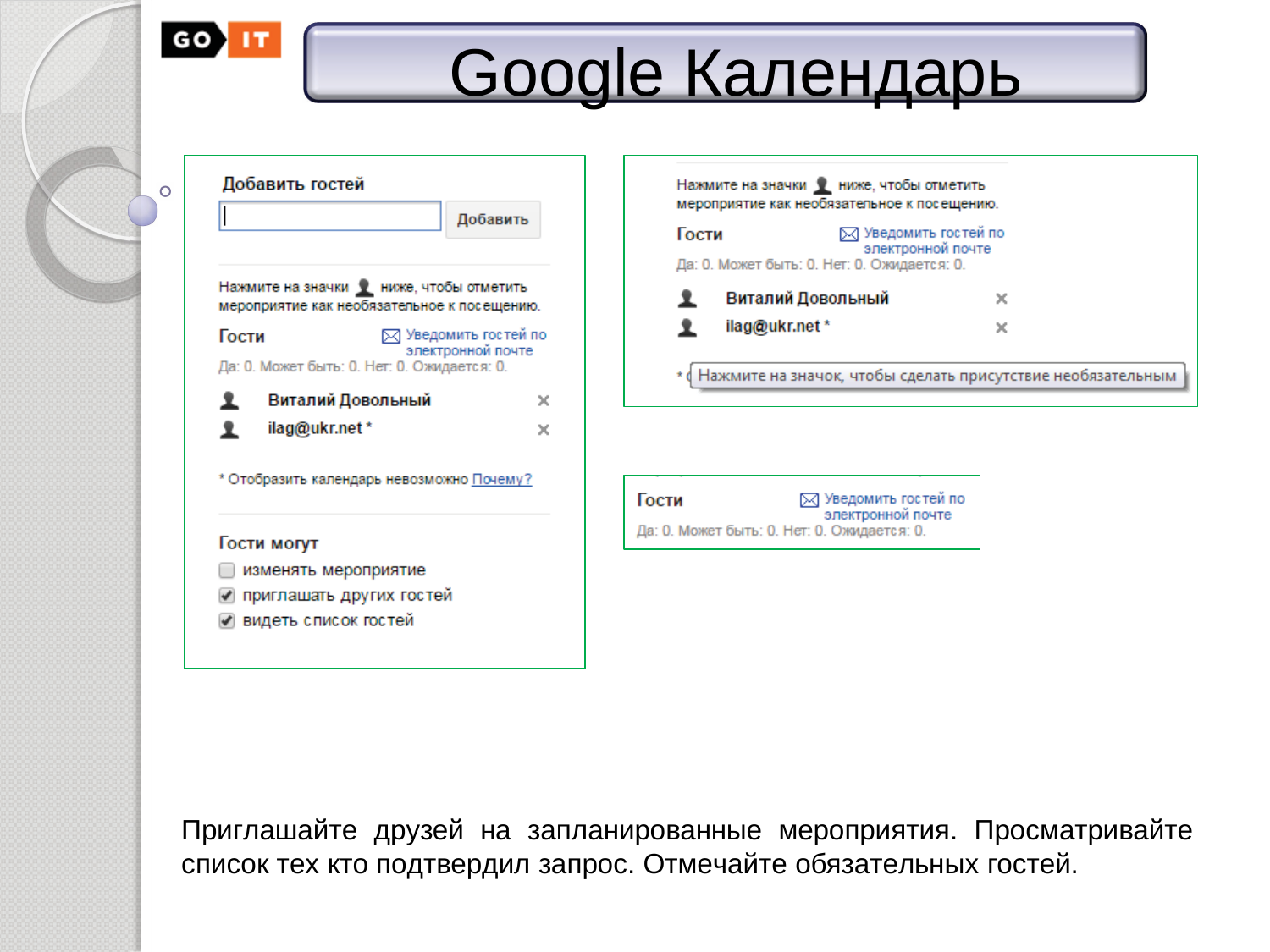

# Google Календарь

Приглашайте  друзей  на  запланированные  мероприятия.  Просматривайте  список тех кто подтвердил запрос. Отмечайте обязательных гостей.